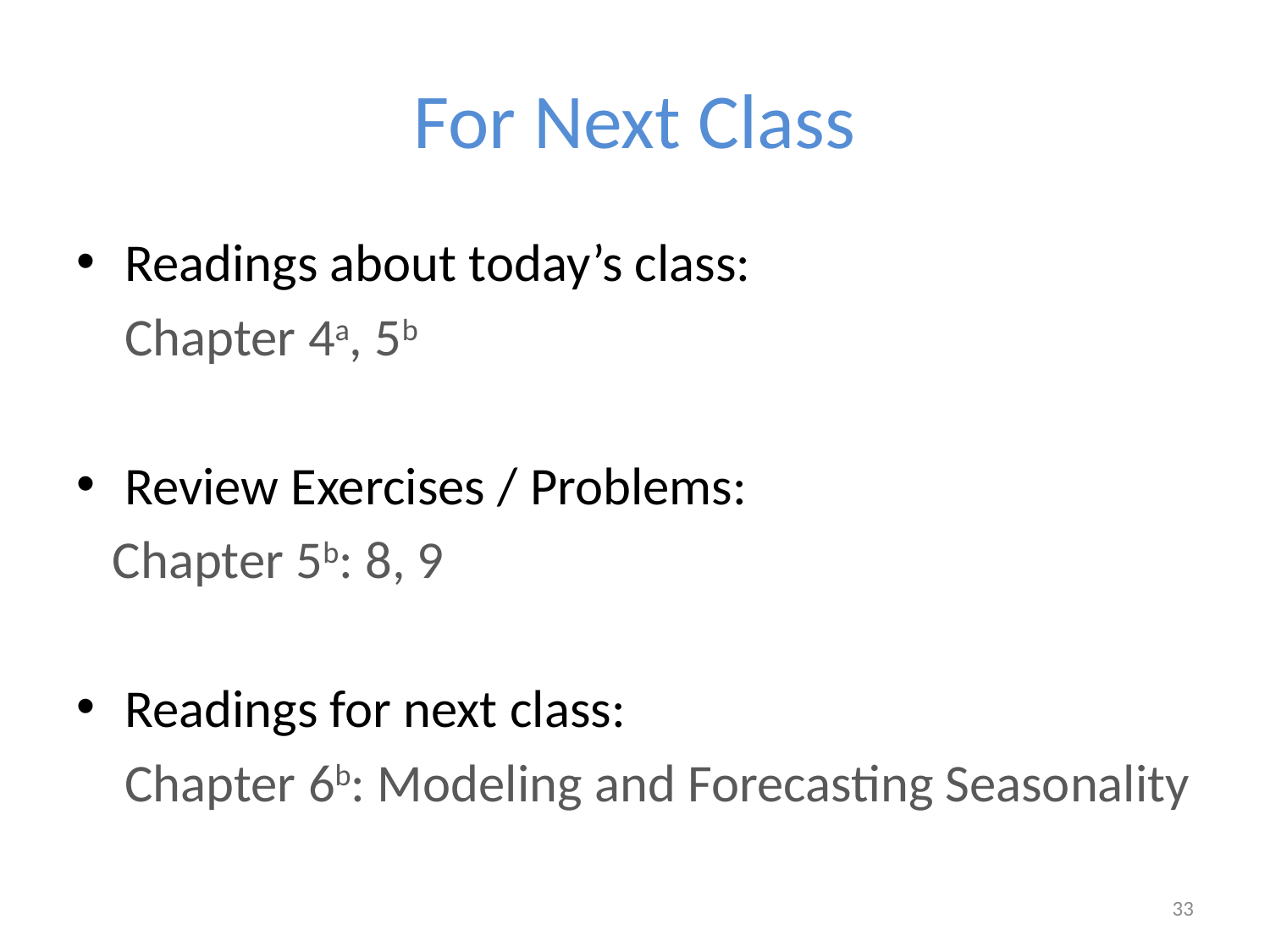

# For Next Class
Readings about today’s class:
    Chapter 4a, 5b

Review Exercises / Problems:
   Chapter 5b: 8, 9

Readings for next class:
    Chapter 6b: Modeling and Forecasting Seasonality

33